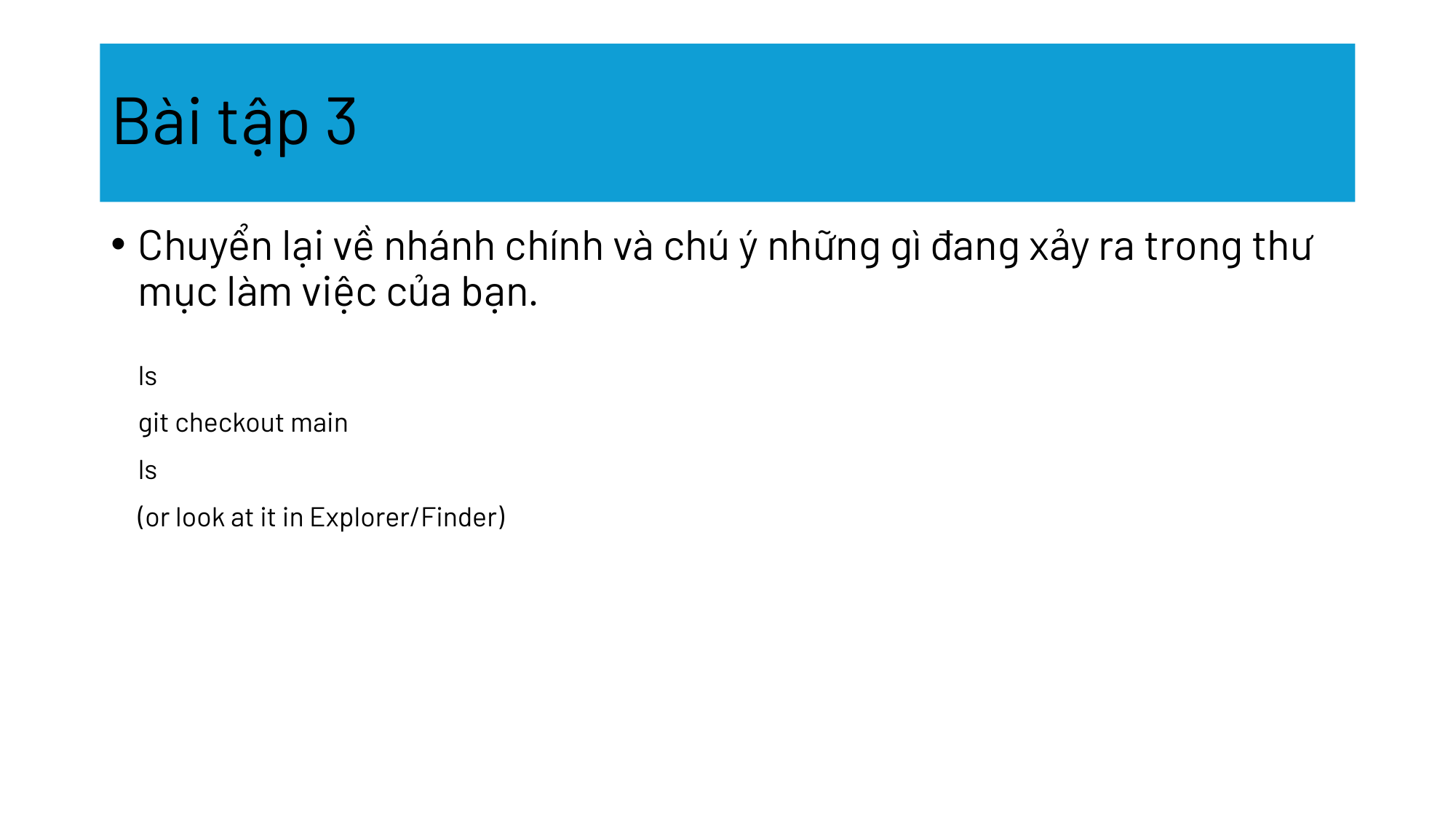

# Bài tập 3
Chuyển lại về nhánh chính và chú ý những gì đang xảy ra trong thư mục làm việc của bạn.
ls
git checkout main
ls
(or look at it in Explorer/Finder)